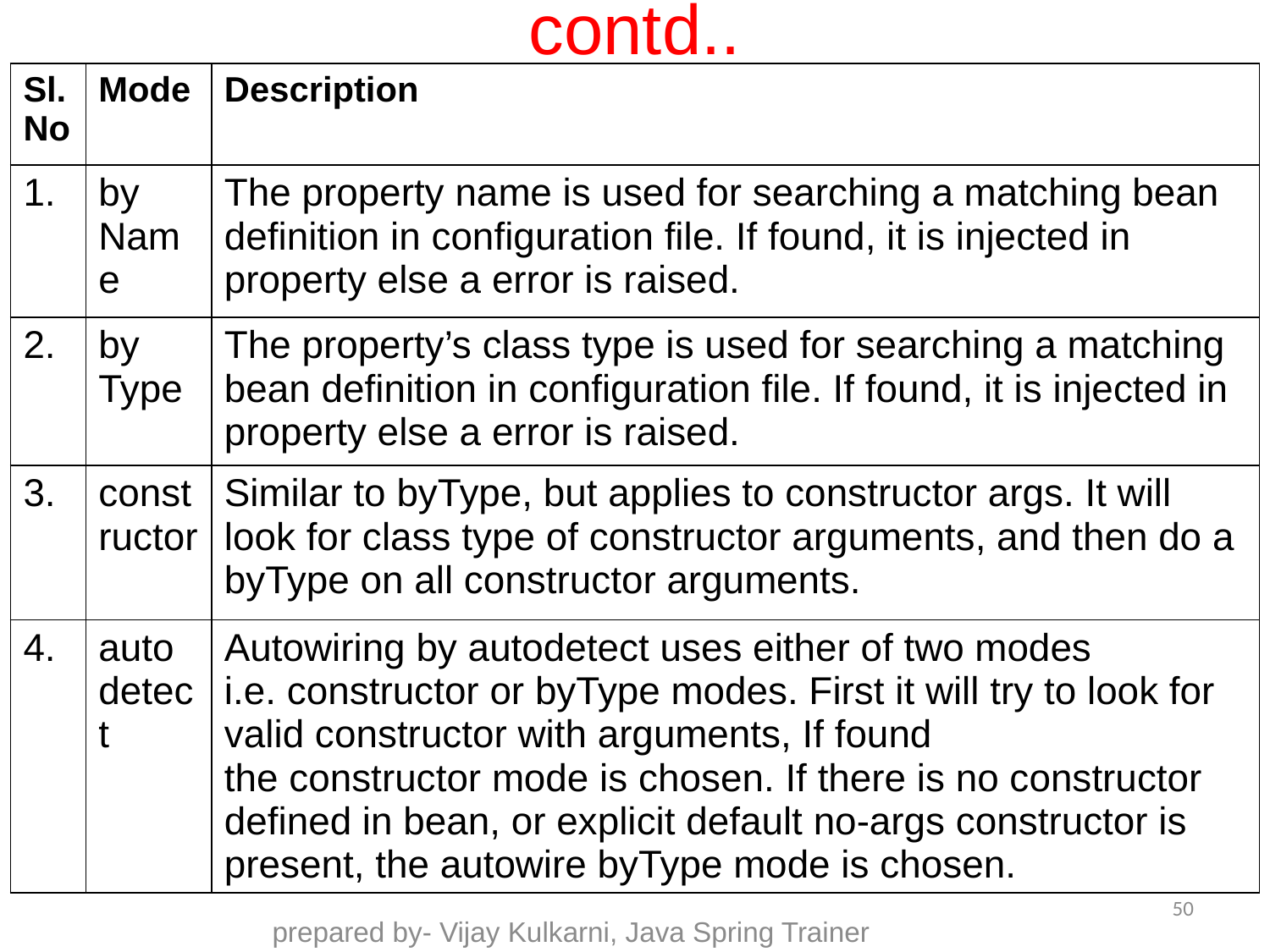

# contd..
| Sl.No | Mode | Description |
| --- | --- | --- |
| 1. | by Name | The property name is used for searching a matching bean definition in configuration file. If found, it is injected in property else a error is raised. |
| 2. | by Type | The property’s class type is used for searching a matching bean definition in configuration file. If found, it is injected in property else a error is raised. |
| 3. | constructor | Similar to byType, but applies to constructor args. It will look for class type of constructor arguments, and then do a byType on all constructor arguments. |
| 4. | auto detect | Autowiring by autodetect uses either of two modes i.e. constructor or byType modes. First it will try to look for valid constructor with arguments, If found the constructor mode is chosen. If there is no constructor defined in bean, or explicit default no-args constructor is present, the autowire byType mode is chosen. |
50
prepared by- Vijay Kulkarni, Java Spring Trainer